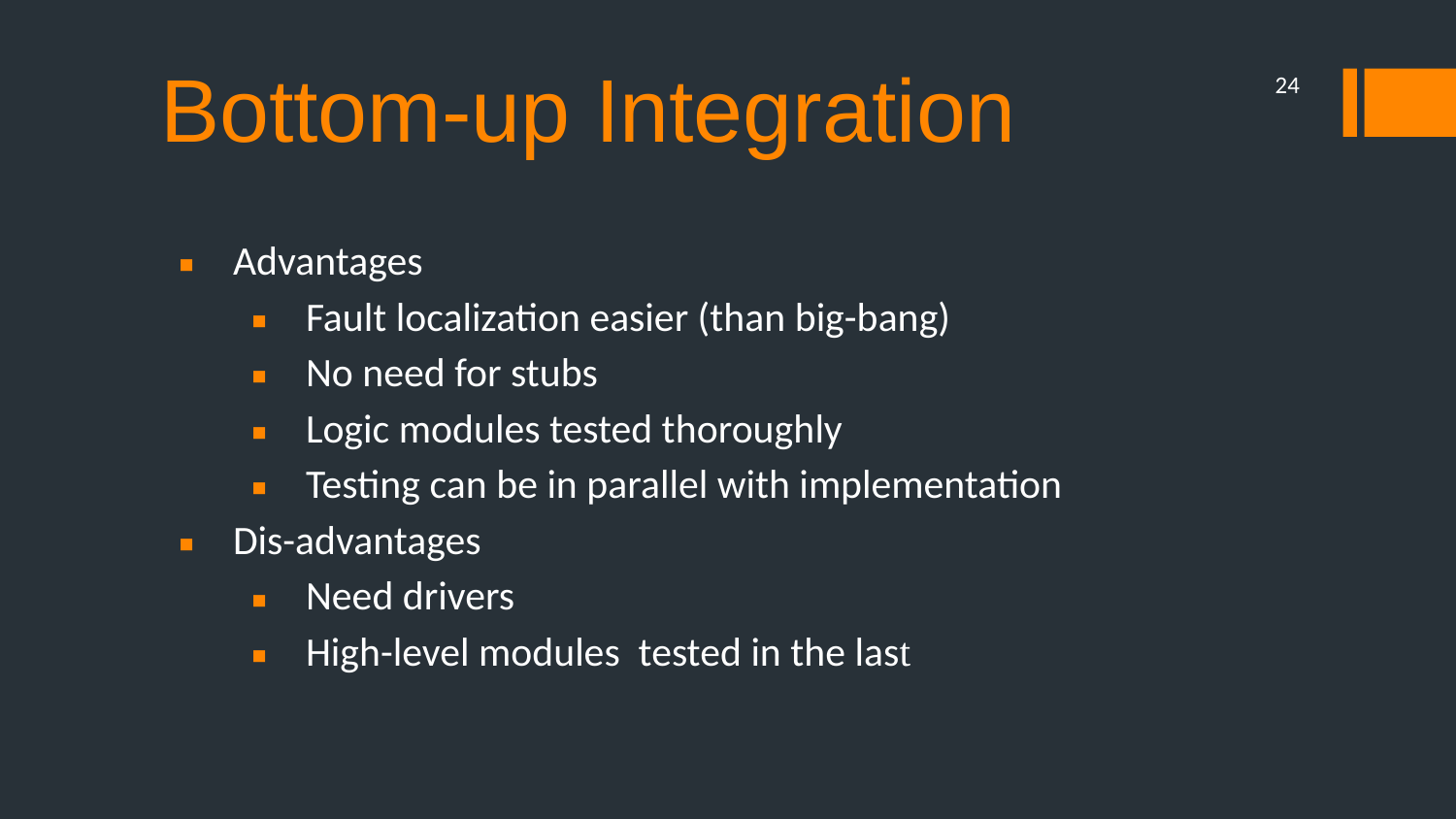

24
# Bottom-up Integration
Advantages
Fault localization easier (than big-bang)
No need for stubs
Logic modules tested thoroughly
Testing can be in parallel with implementation
Dis-advantages
Need drivers
High-level modules  tested in the last